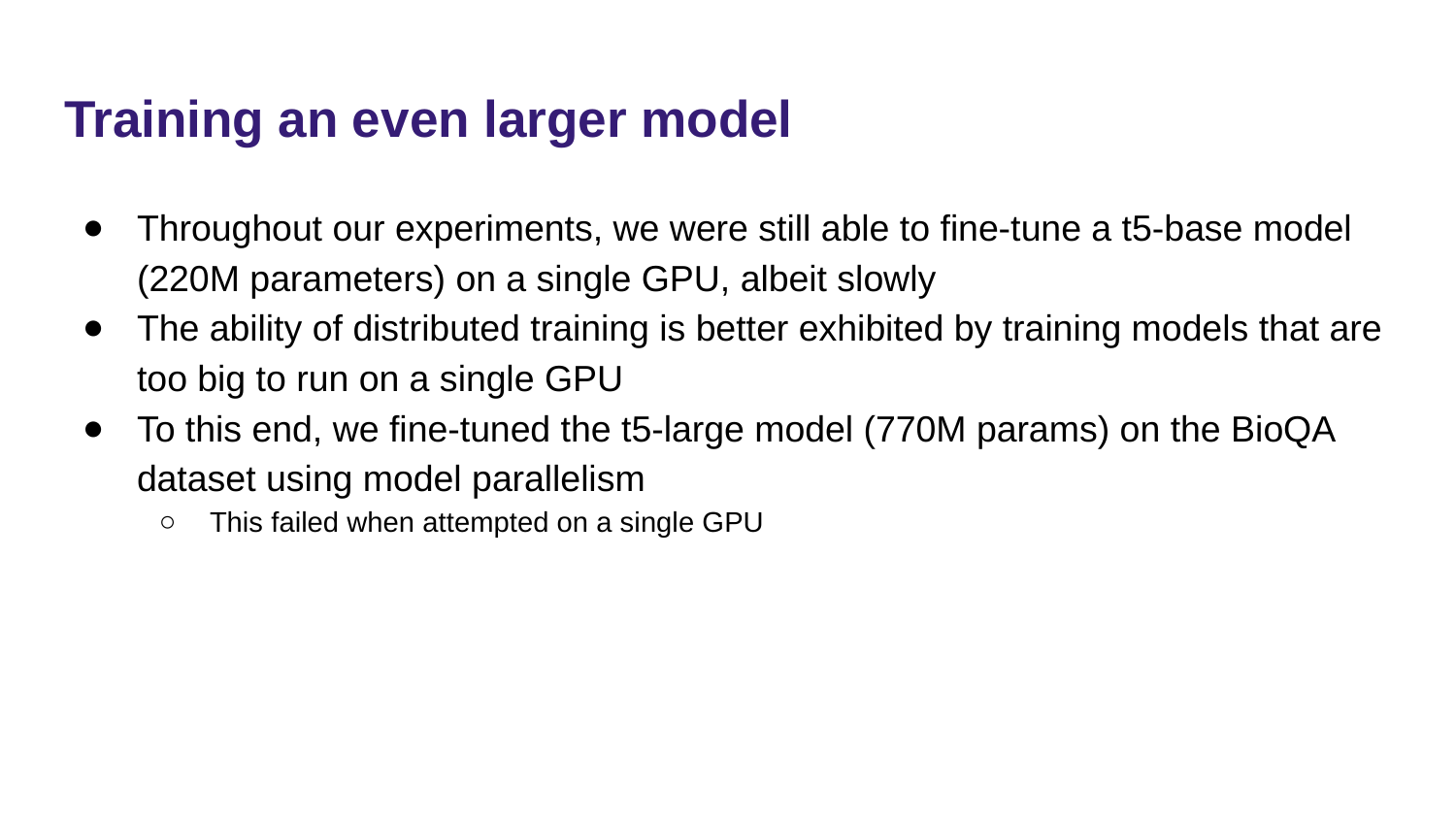

# Training an even larger model
Throughout our experiments, we were still able to fine-tune a t5-base model (220M parameters) on a single GPU, albeit slowly
The ability of distributed training is better exhibited by training models that are too big to run on a single GPU
To this end, we fine-tuned the t5-large model (770M params) on the BioQA dataset using model parallelism
This failed when attempted on a single GPU